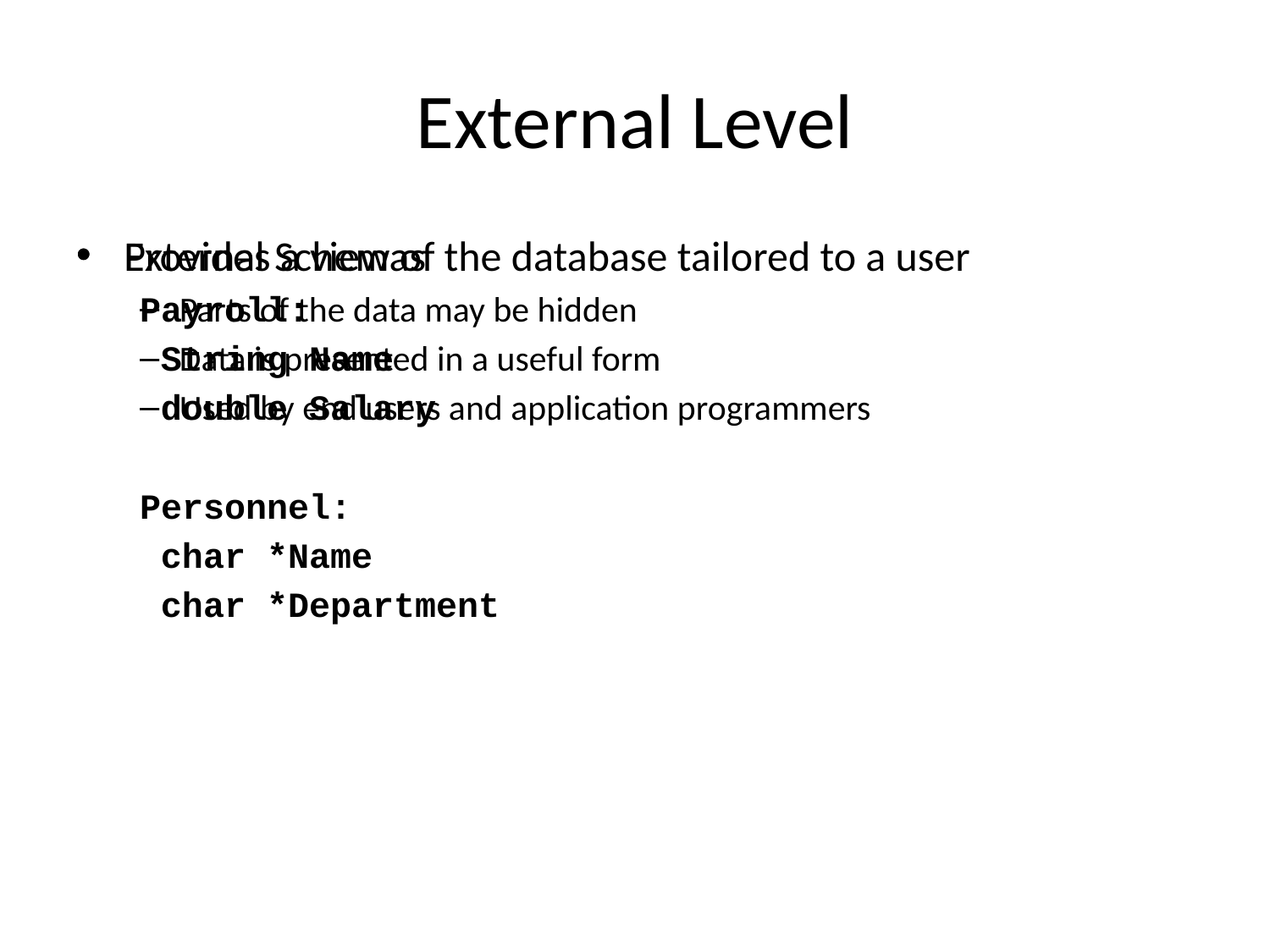

# External Level
Provides a view of the database tailored to a user
Parts of the data may be hidden
Data is presented in a useful form
Used by end users and application programmers
External Schemas
Payroll:
 String Name
 double Salary

Personnel:
 char *Name
 char *Department